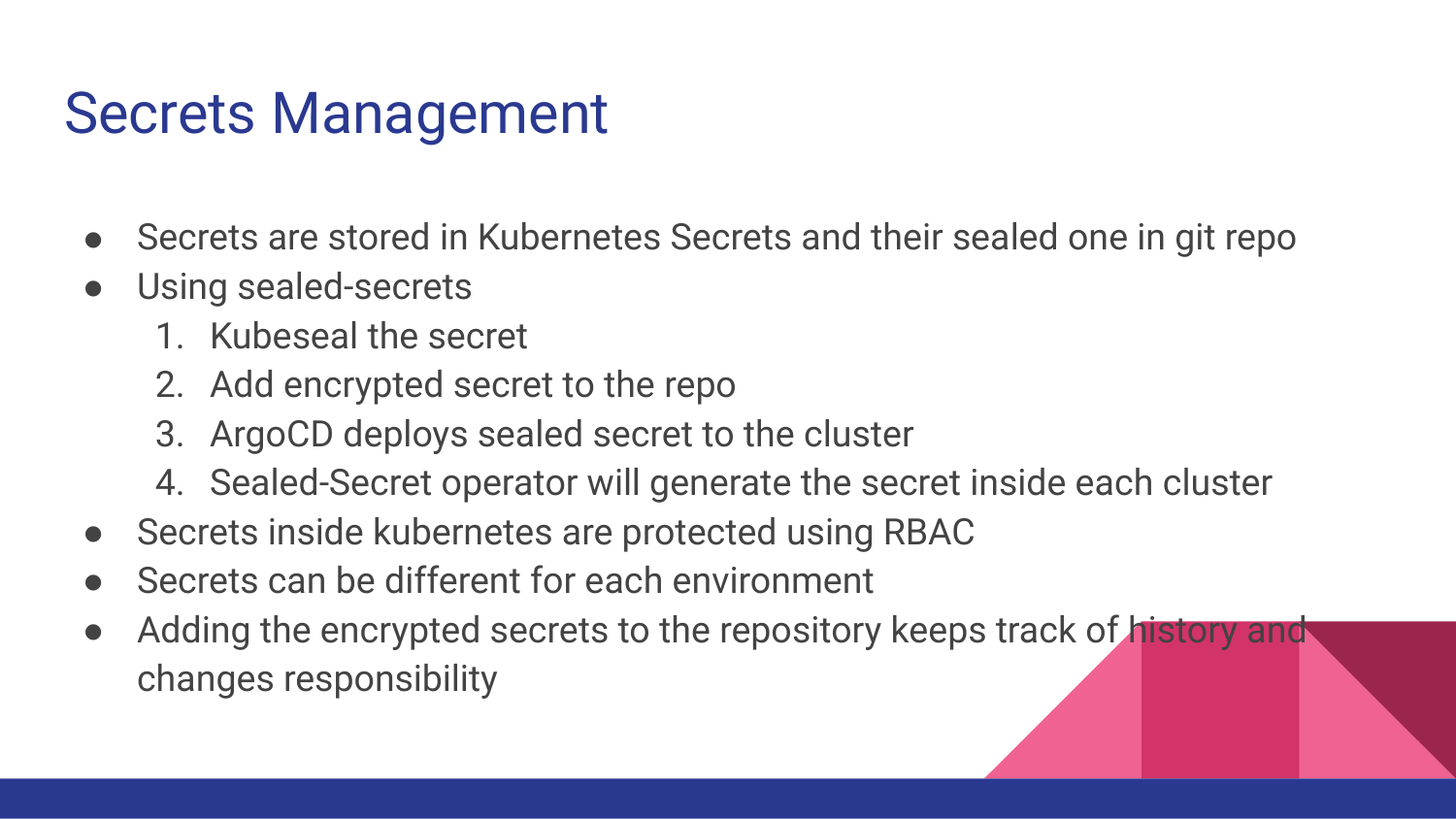

# Secrets Management
Secrets are stored in Kubernetes Secrets and their sealed one in git repo
Using sealed-secrets
Kubeseal the secret
Add encrypted secret to the repo
ArgoCD deploys sealed secret to the cluster
Sealed-Secret operator will generate the secret inside each cluster
Secrets inside kubernetes are protected using RBAC
Secrets can be different for each environment
Adding the encrypted secrets to the repository keeps track of history and changes responsibility